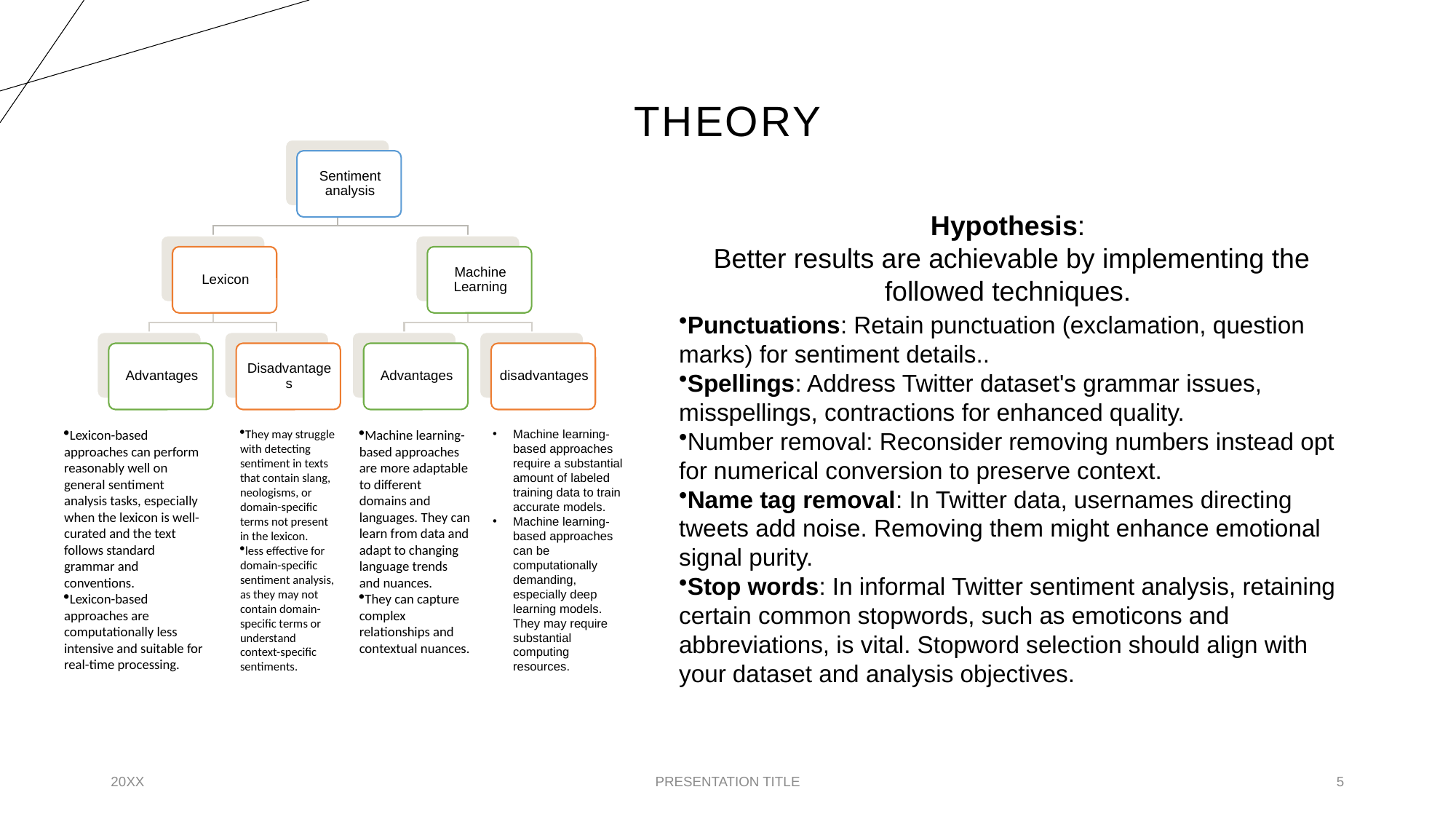

# Theory
Sentiment analysis
Lexicon
Advantages
Disadvantages
Machine Learning
Advantages
disadvantages
Hypothesis:
Better results are achievable by implementing the followed techniques.
Punctuations: Retain punctuation (exclamation, question marks) for sentiment details..
Spellings: Address Twitter dataset's grammar issues, misspellings, contractions for enhanced quality.
Number removal: Reconsider removing numbers instead opt for numerical conversion to preserve context.
Name tag removal: In Twitter data, usernames directing tweets add noise. Removing them might enhance emotional signal purity.
Stop words: In informal Twitter sentiment analysis, retaining certain common stopwords, such as emoticons and abbreviations, is vital. Stopword selection should align with your dataset and analysis objectives.
Lexicon-based approaches can perform reasonably well on general sentiment analysis tasks, especially when the lexicon is well-curated and the text follows standard grammar and conventions.
Lexicon-based approaches are computationally less intensive and suitable for real-time processing.
They may struggle with detecting sentiment in texts that contain slang, neologisms, or domain-specific terms not present in the lexicon.
less effective for domain-specific sentiment analysis, as they may not contain domain-specific terms or understand context-specific sentiments.
Machine learning-based approaches are more adaptable to different domains and languages. They can learn from data and adapt to changing language trends and nuances.
They can capture complex relationships and contextual nuances.
Machine learning-based approaches require a substantial amount of labeled training data to train accurate models.
Machine learning-based approaches can be computationally demanding, especially deep learning models. They may require substantial computing resources.
20XX
PRESENTATION TITLE
5